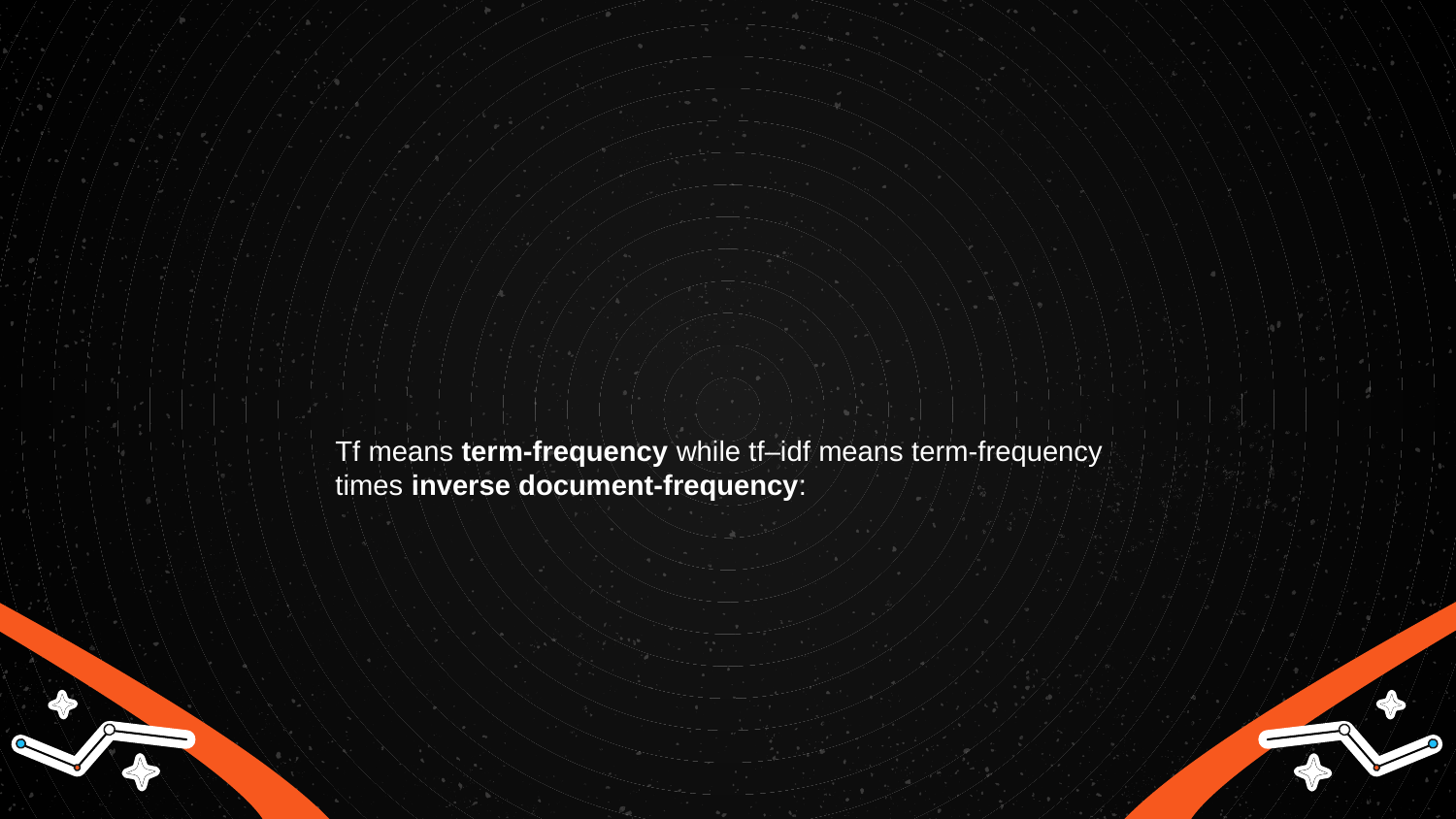

Tf means term-frequency while tf–idf means term-frequency times inverse document-frequency: